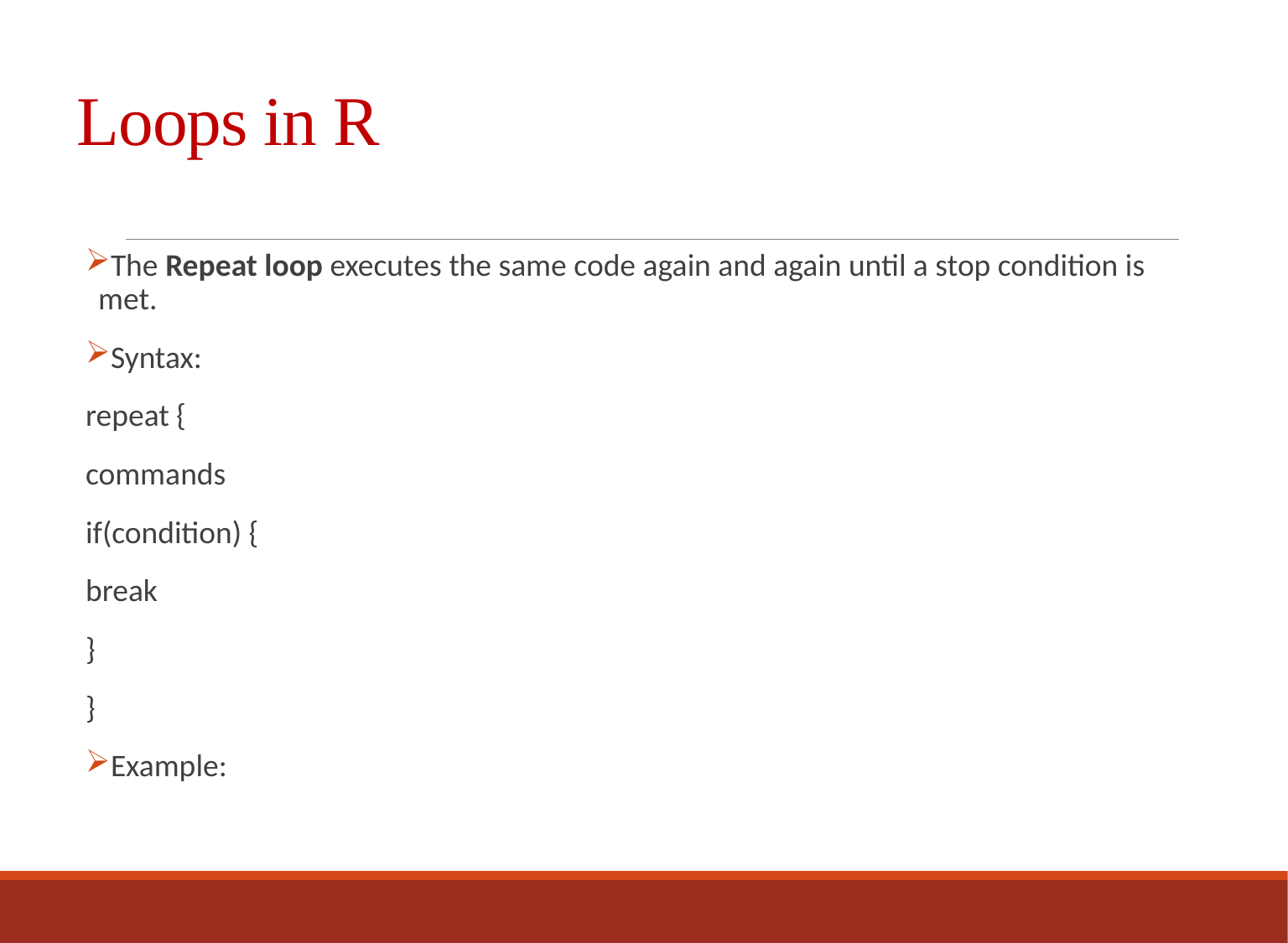

# Loops in R
The Repeat loop executes the same code again and again until a stop condition is met.
Syntax:
repeat {
commands
if(condition) {
break
}
}
Example: